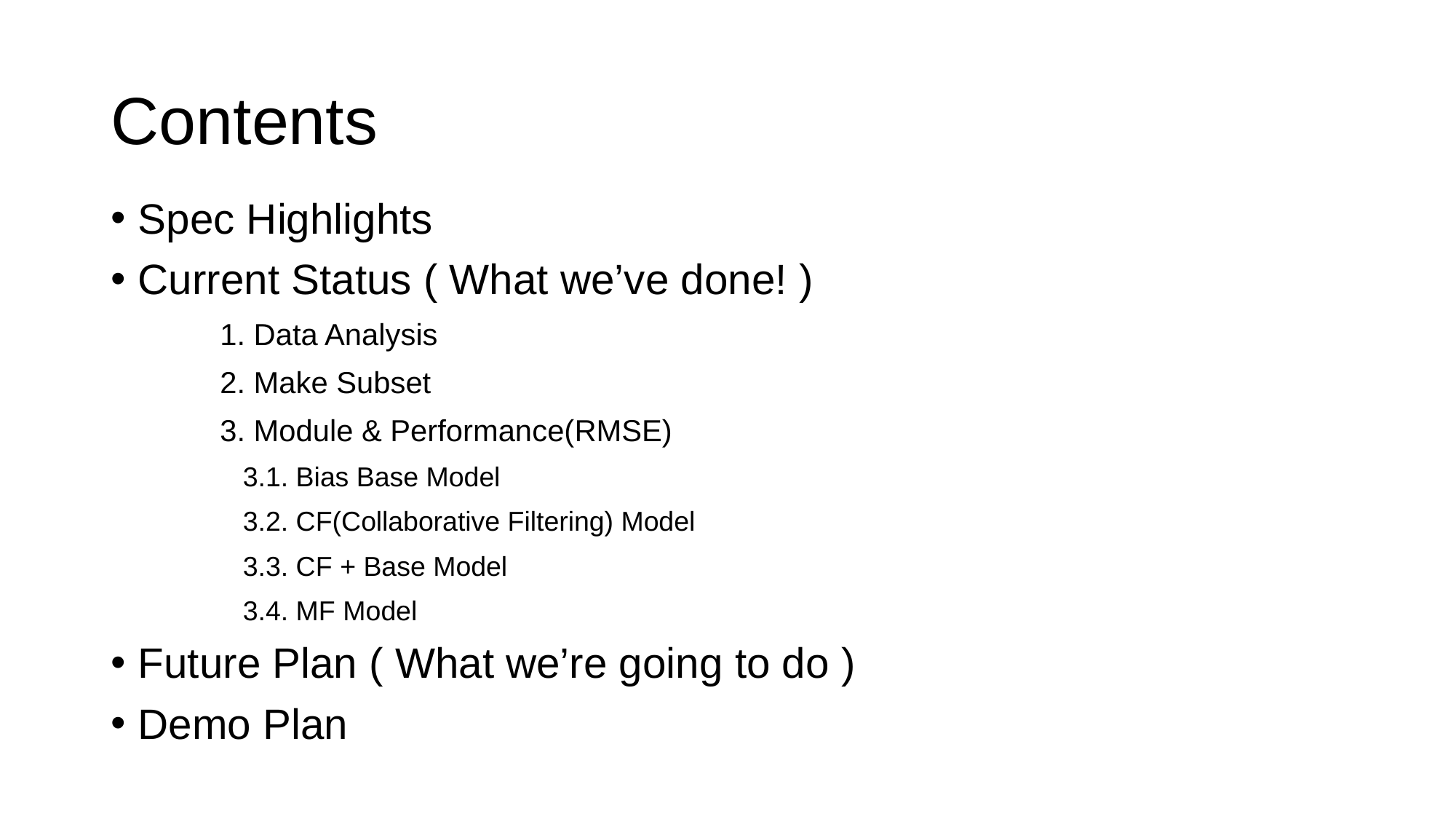

# Contents
Spec Highlights
Current Status ( What we’ve done! )
	1. Data Analysis
	2. Make Subset
	3. Module & Performance(RMSE)
	   3.1. Bias Base Model
	   3.2. CF(Collaborative Filtering) Model
	   3.3. CF + Base Model
	   3.4. MF Model
Future Plan ( What we’re going to do )
Demo Plan